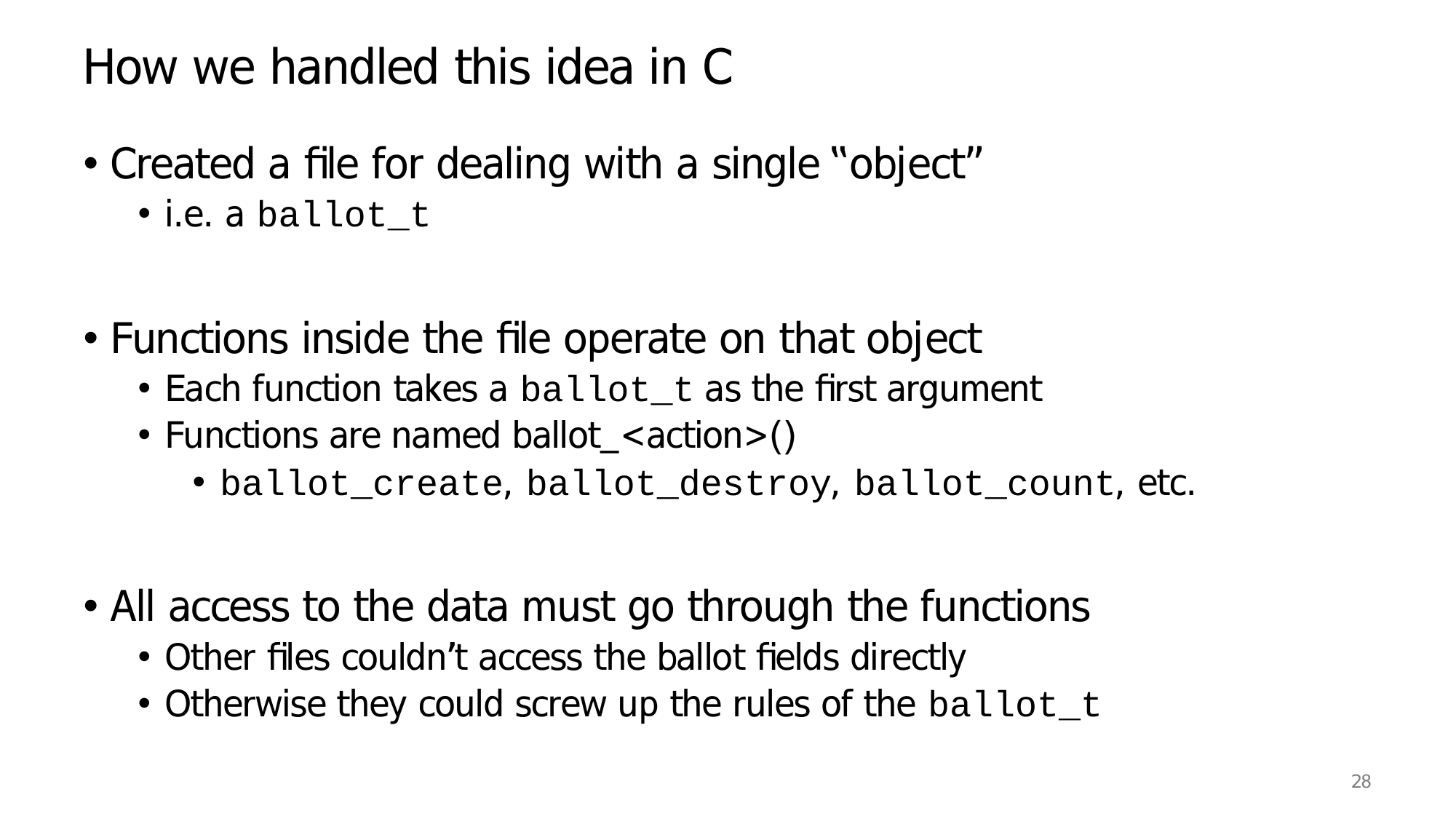

# How we handled this idea in C
Created a file for dealing with a single “object”
i.e. a ballot_t

Functions inside the file operate on that object
Each function takes a ballot_t as the first argument
Functions are named ballot_<action>()
ballot_create, ballot_destroy, ballot_count, etc.

All access to the data must go through the functions
Other files couldn’t access the ballot fields directly
Otherwise they could screw up the rules of the ballot_t
28